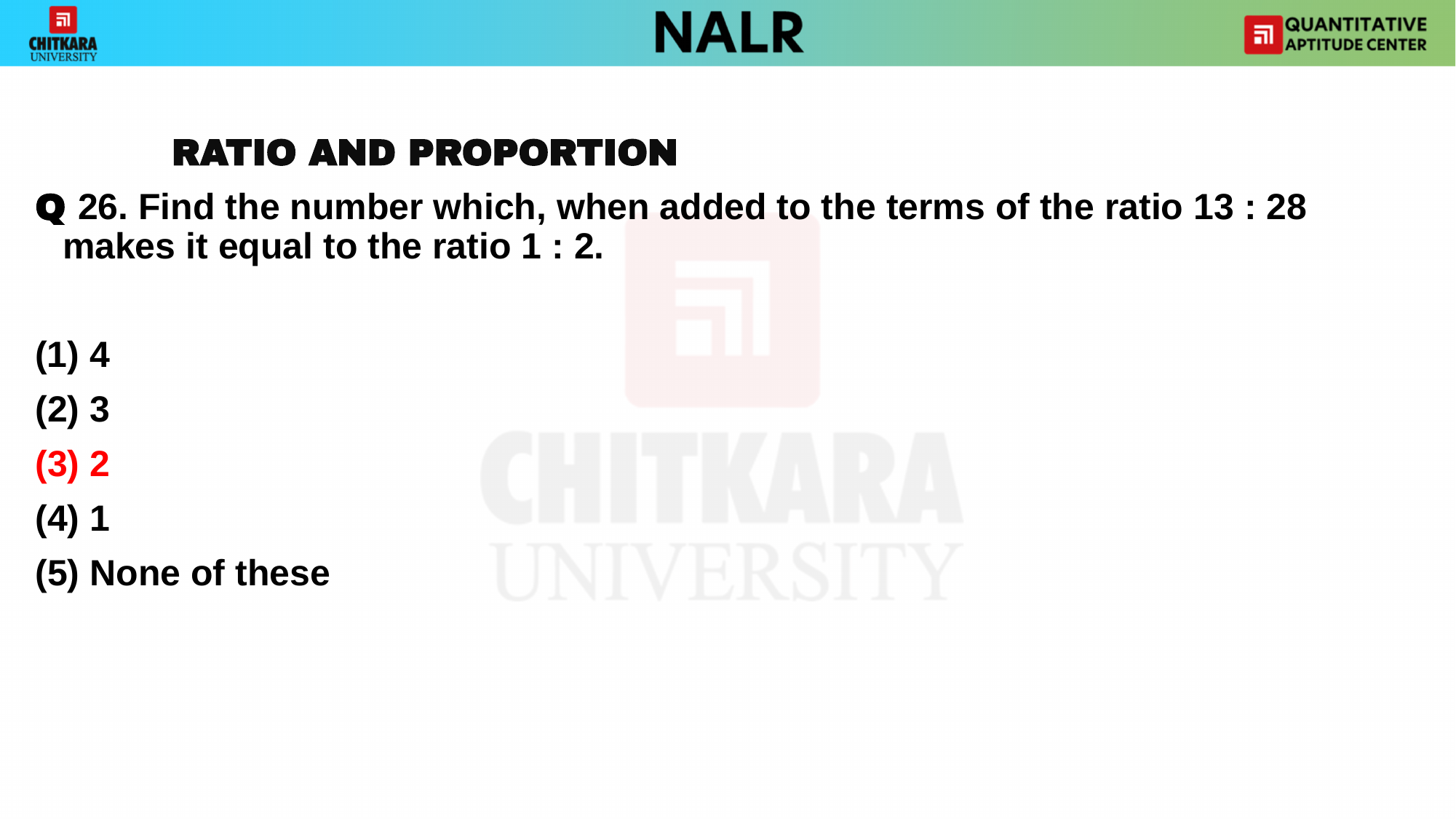

#
		RATIO AND PROPORTION
Q 26. Find the number which, when added to the terms of the ratio 13 : 28 makes it equal to the ratio 1 : 2.

4
(2) 3
(3) 2
(4) 1
(5) None of these